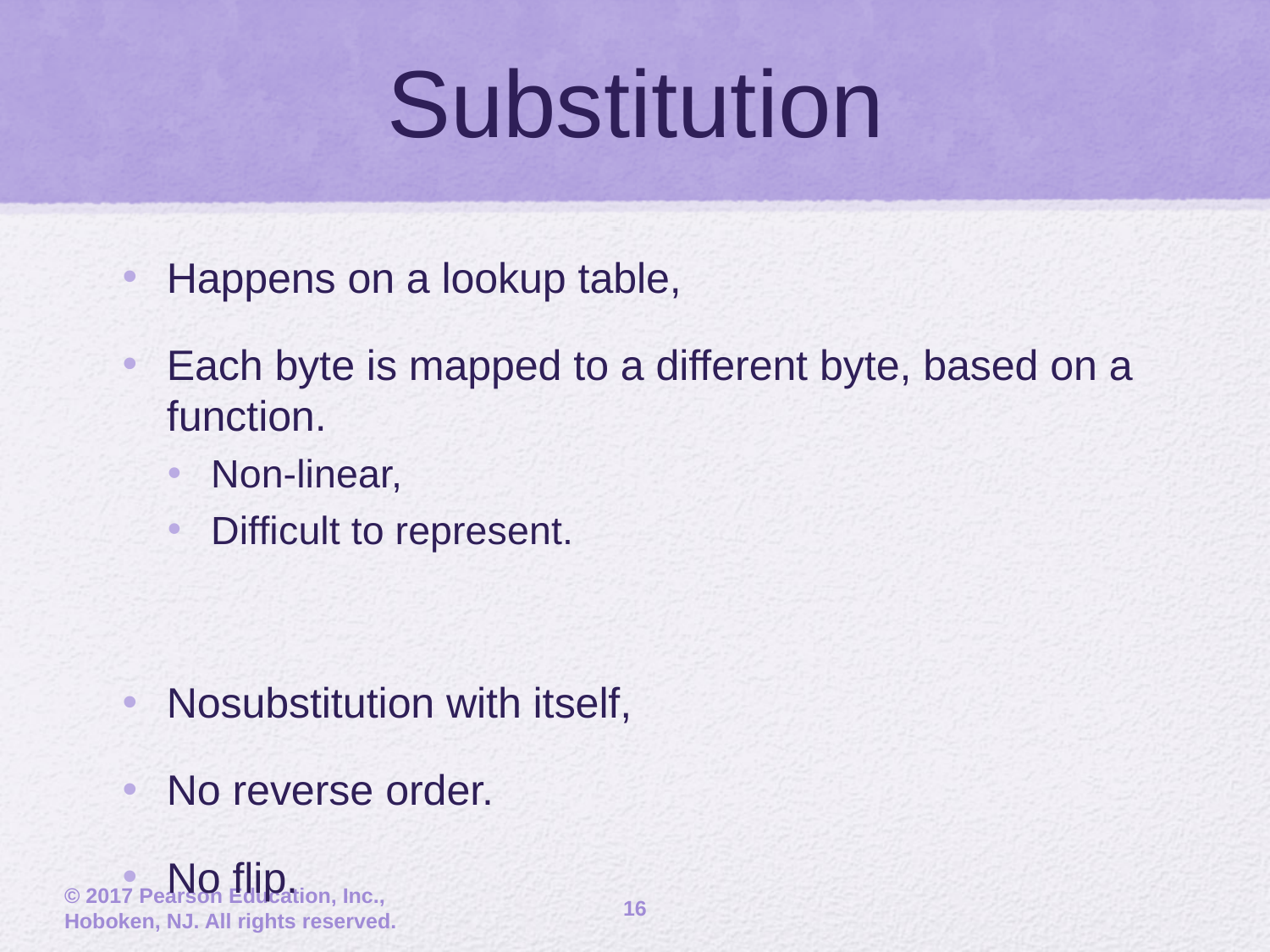

# Substitution
Happens on a lookup table,
Each byte is mapped to a different byte, based on a function.
Non-linear,
Difficult to represent.

Nosubstitution with itself,
No reverse order.
No flip.
© 2017 Pearson Education, Inc., Hoboken, NJ. All rights reserved.
16